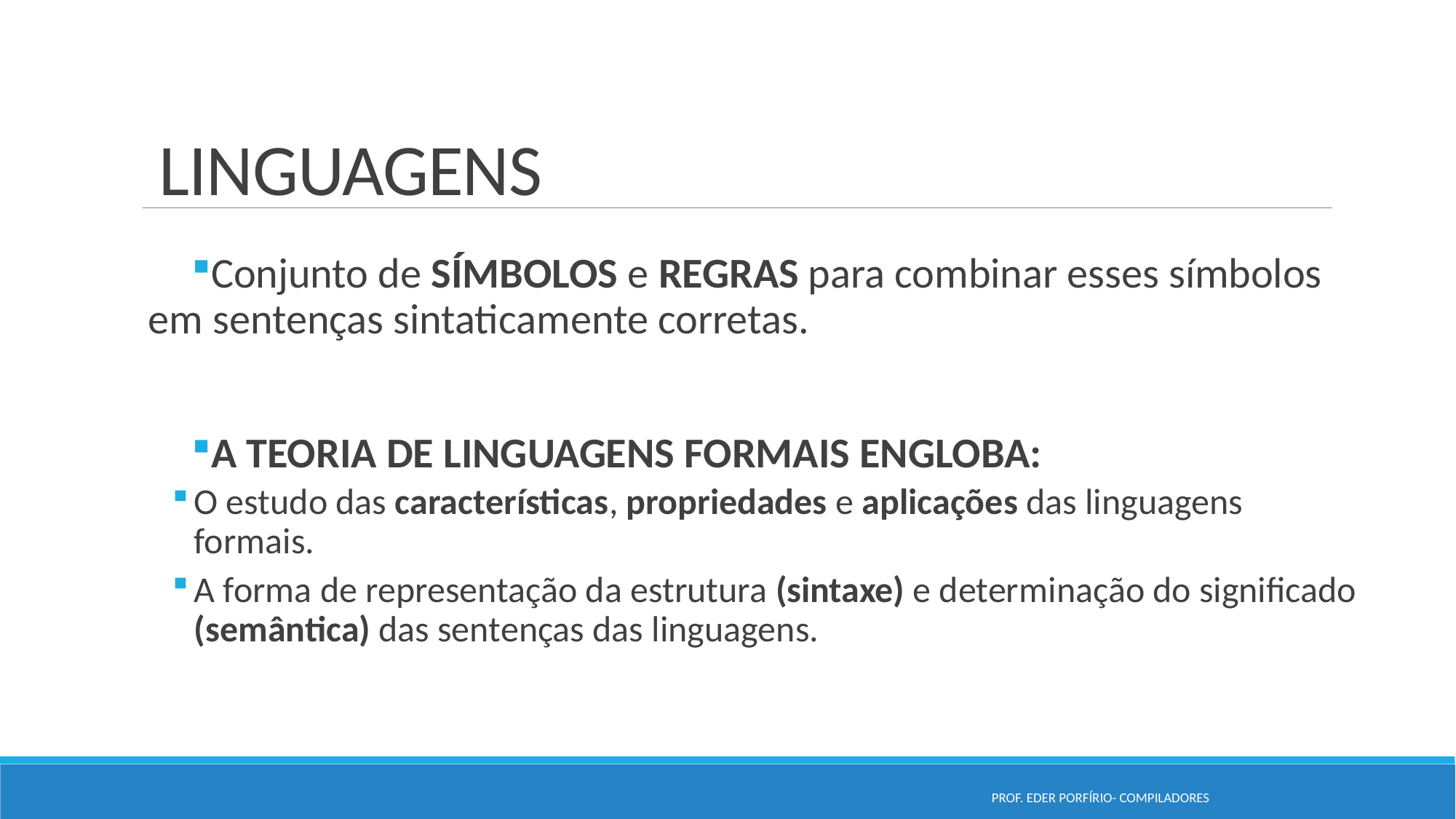

# LINGUAGENS
Conjunto de SÍMBOLOS e REGRAS para combinar esses símbolos em sentenças sintaticamente corretas.

A TEORIA DE LINGUAGENS FORMAIS ENGLOBA:
O estudo das características, propriedades e aplicações das linguagens formais.
A forma de representação da estrutura (sintaxe) e determinação do significado (semântica) das sentenças das linguagens.

Prof. Eder porfírio- Compiladores